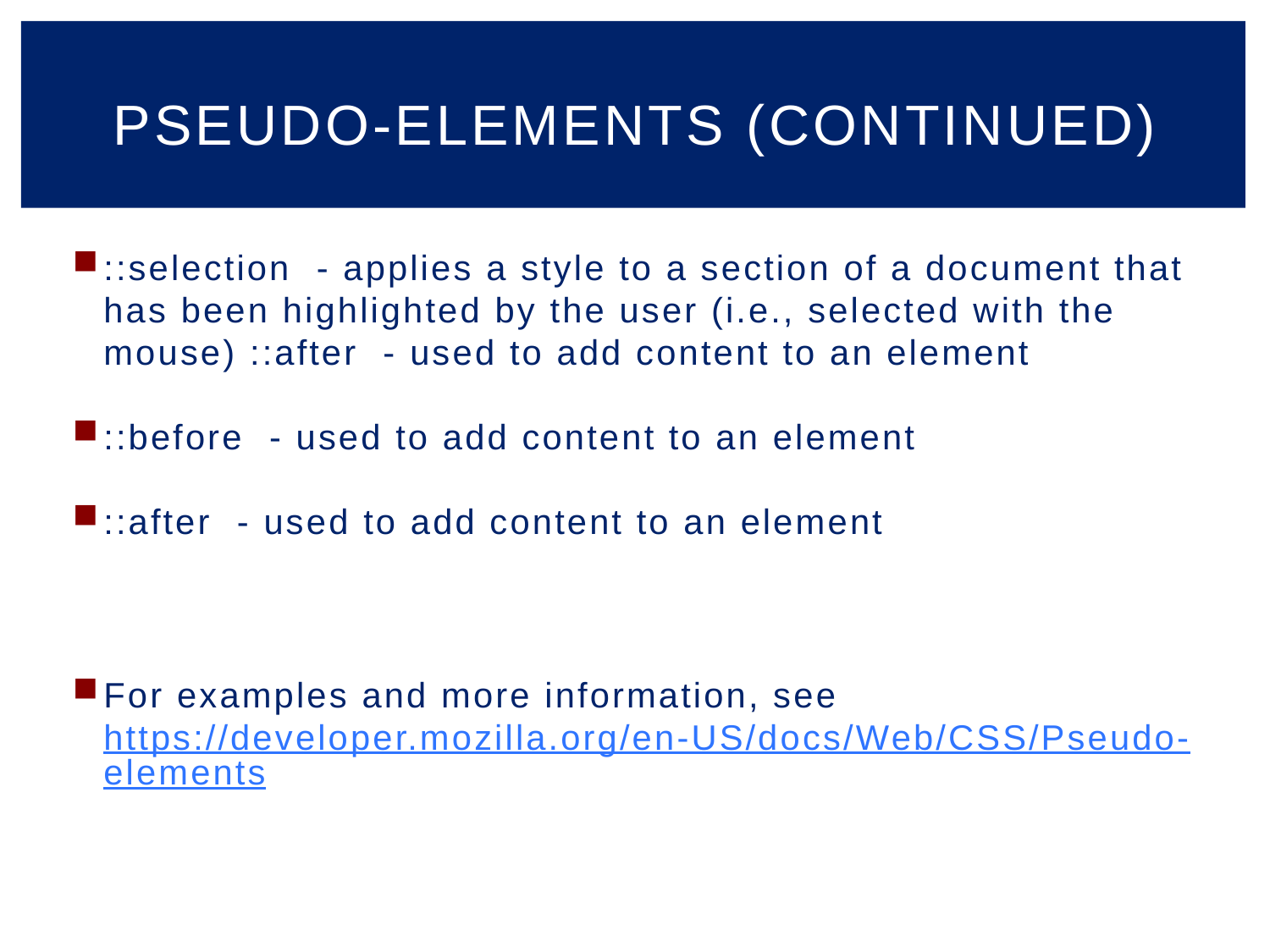

# Pseudo-elements (continued)
::selection  - applies a style to a section of a document that has been highlighted by the user (i.e., selected with the mouse) ::after  - used to add content to an element
::before  - used to add content to an element
::after  - used to add content to an element

For examples and more information, see https://developer.mozilla.org/en-US/docs/Web/CSS/Pseudo-elements